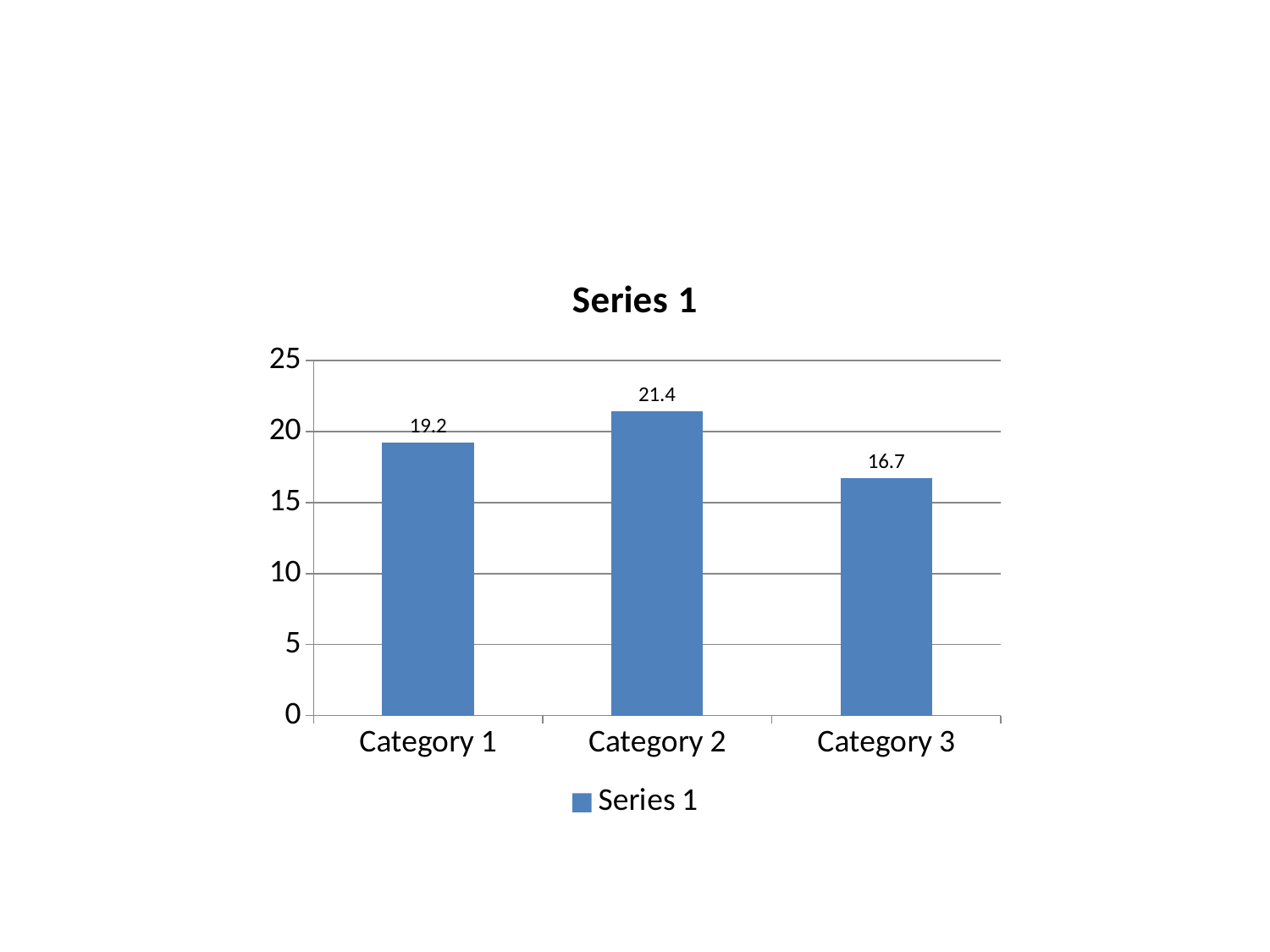

#

### Chart

| Category | Series 1 |
|---|---|
| Category 1 | 19.2 |
| Category 2 | 21.4 |
| Category 3 | 16.7 |